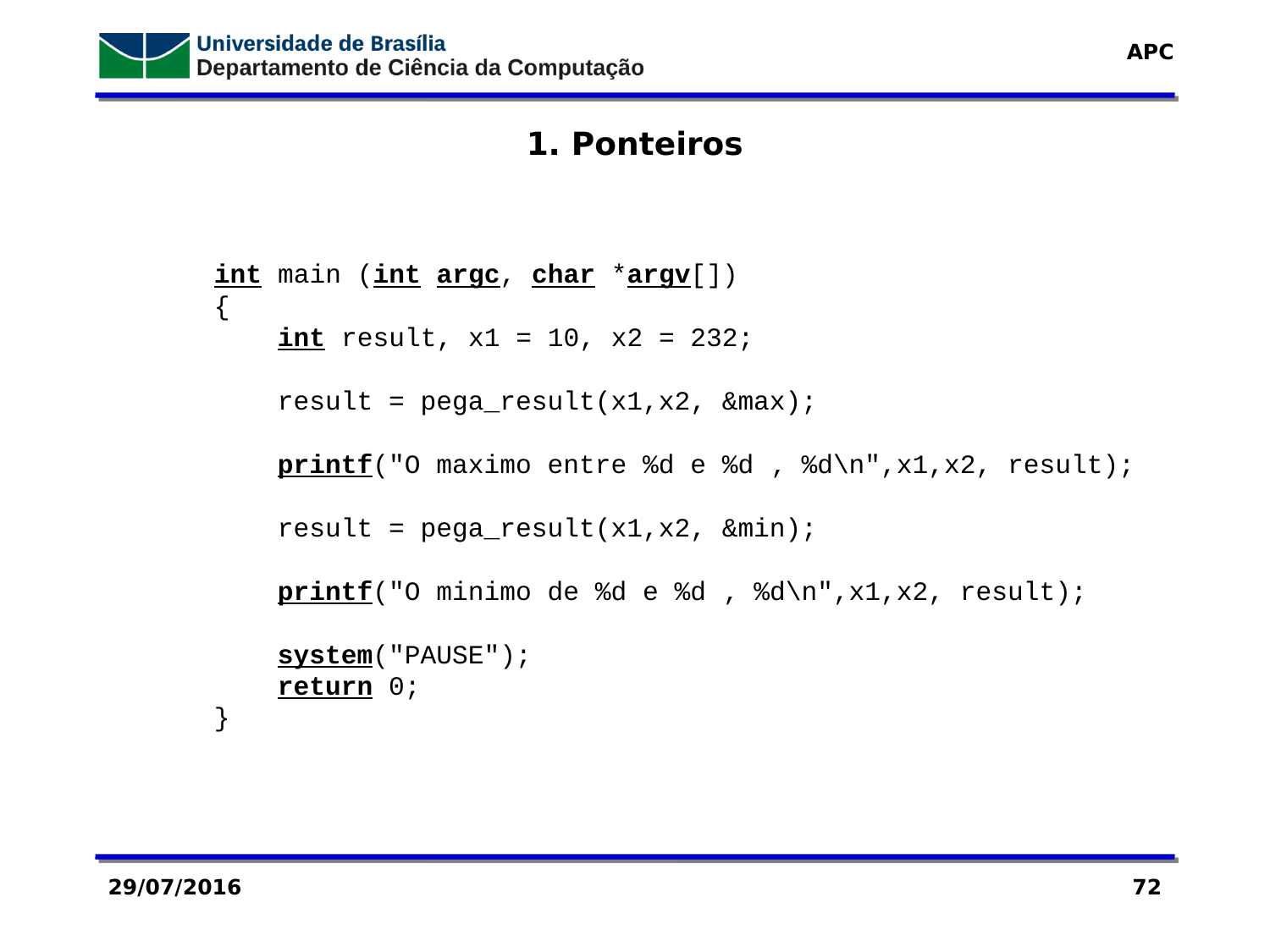

1. Ponteiros

int main (int argc, char *argv[])
{
    int result, x1 = 10, x2 = 232;

    result = pega_result(x1,x2, &max);

    printf("O maximo entre %d e %d ‚ %d\n",x1,x2, result);

    result = pega_result(x1,x2, &min);

    printf("O minimo de %d e %d ‚ %d\n",x1,x2, result);

    system("PAUSE");
    return 0;
}
29/07/2016
72